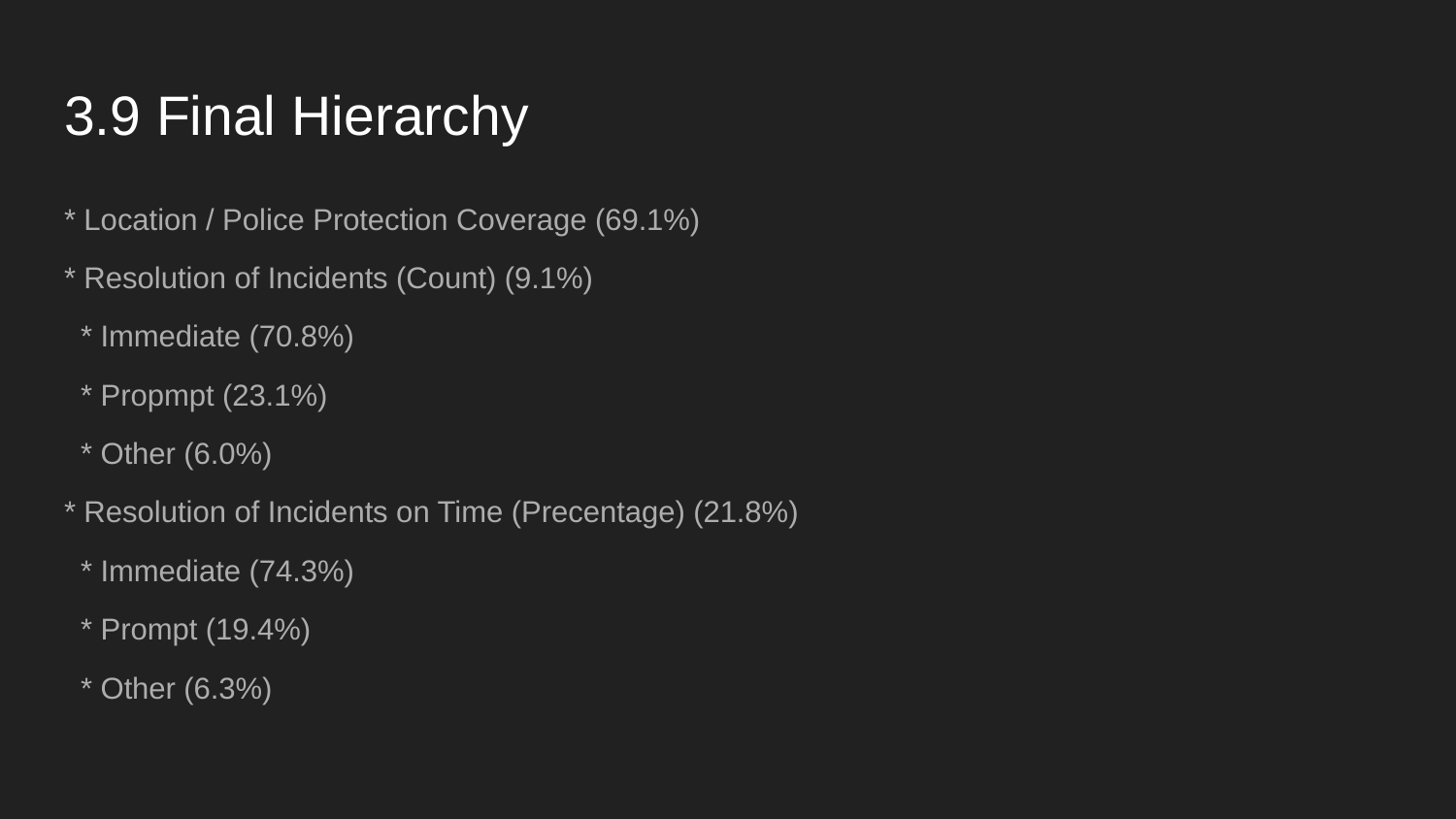

# 3.9 Final Hierarchy
* Location / Police Protection Coverage (69.1%)
* Resolution of Incidents (Count) (9.1%)
  * Immediate (70.8%)
  * Propmpt (23.1%)
  * Other (6.0%)
* Resolution of Incidents on Time (Precentage) (21.8%)
  * Immediate (74.3%)
  * Prompt (19.4%)
  * Other (6.3%)